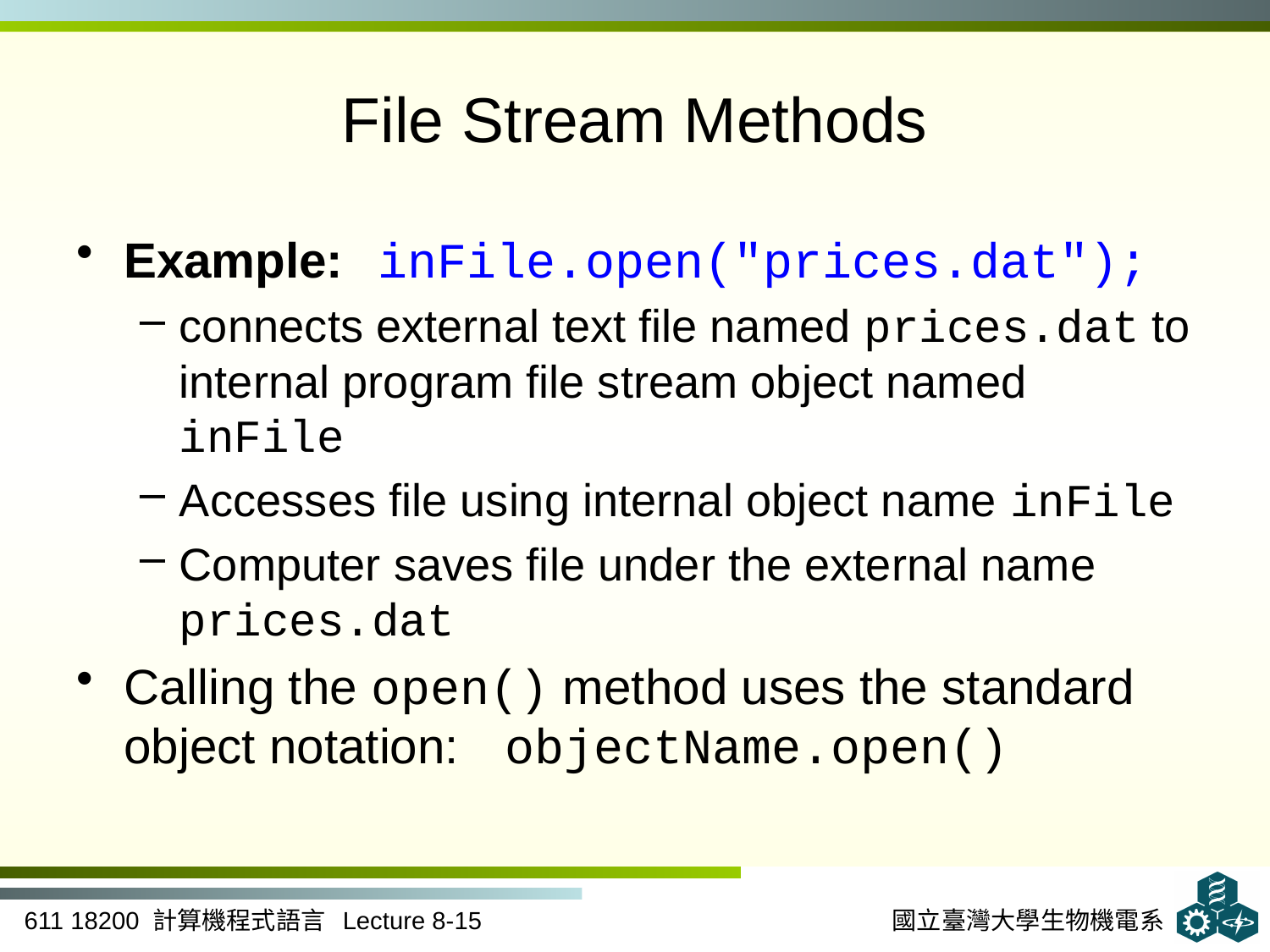

# File Stream Methods
Example: 	inFile.open("prices.dat");
connects external text file named prices.dat to internal program file stream object named inFile
Accesses file using internal object name inFile
Computer saves file under the external name prices.dat
Calling the open() method uses the standard object notation:	objectName.open()